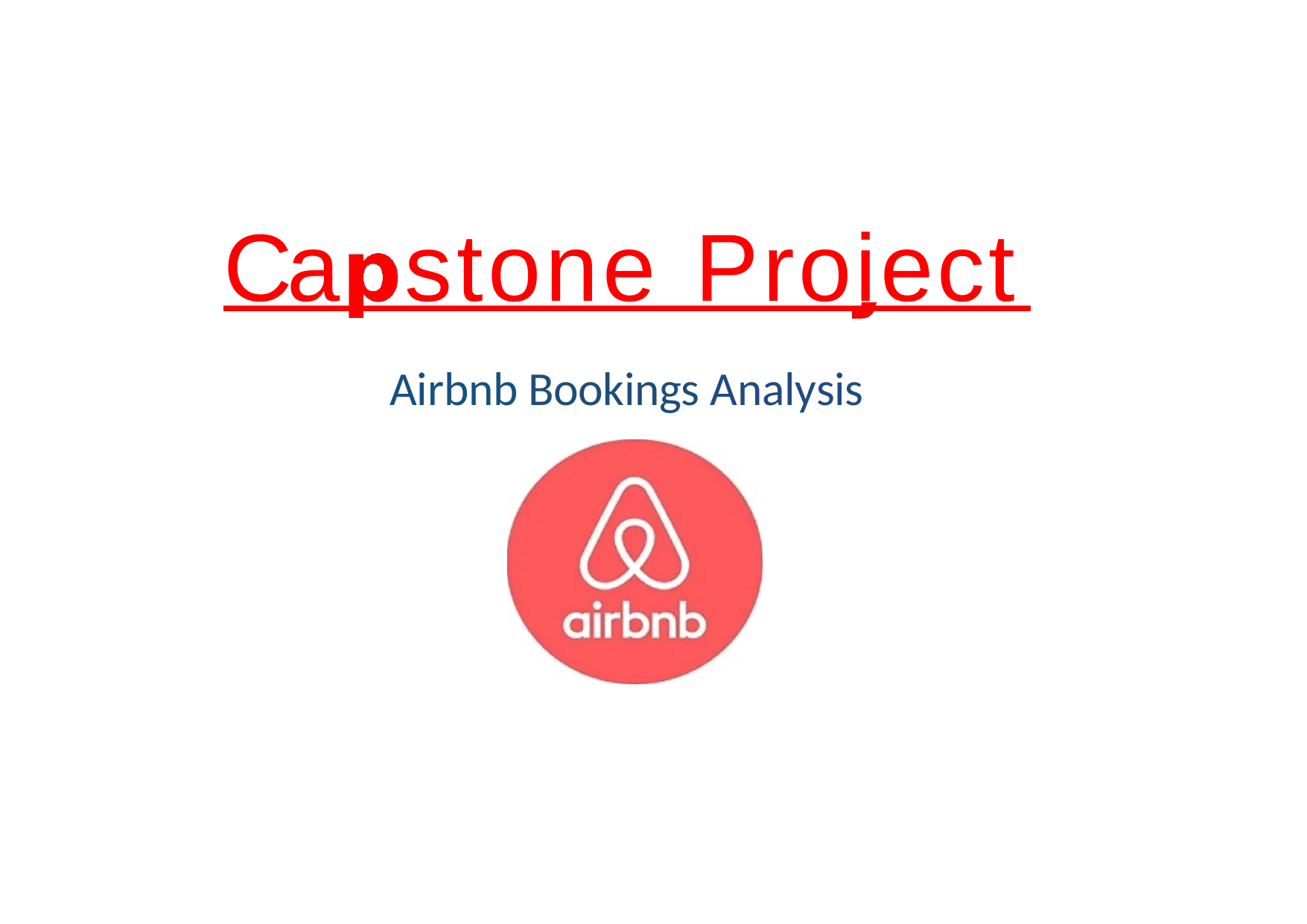

# Ca	stone Proiect
Airbnb Bookings Analysis